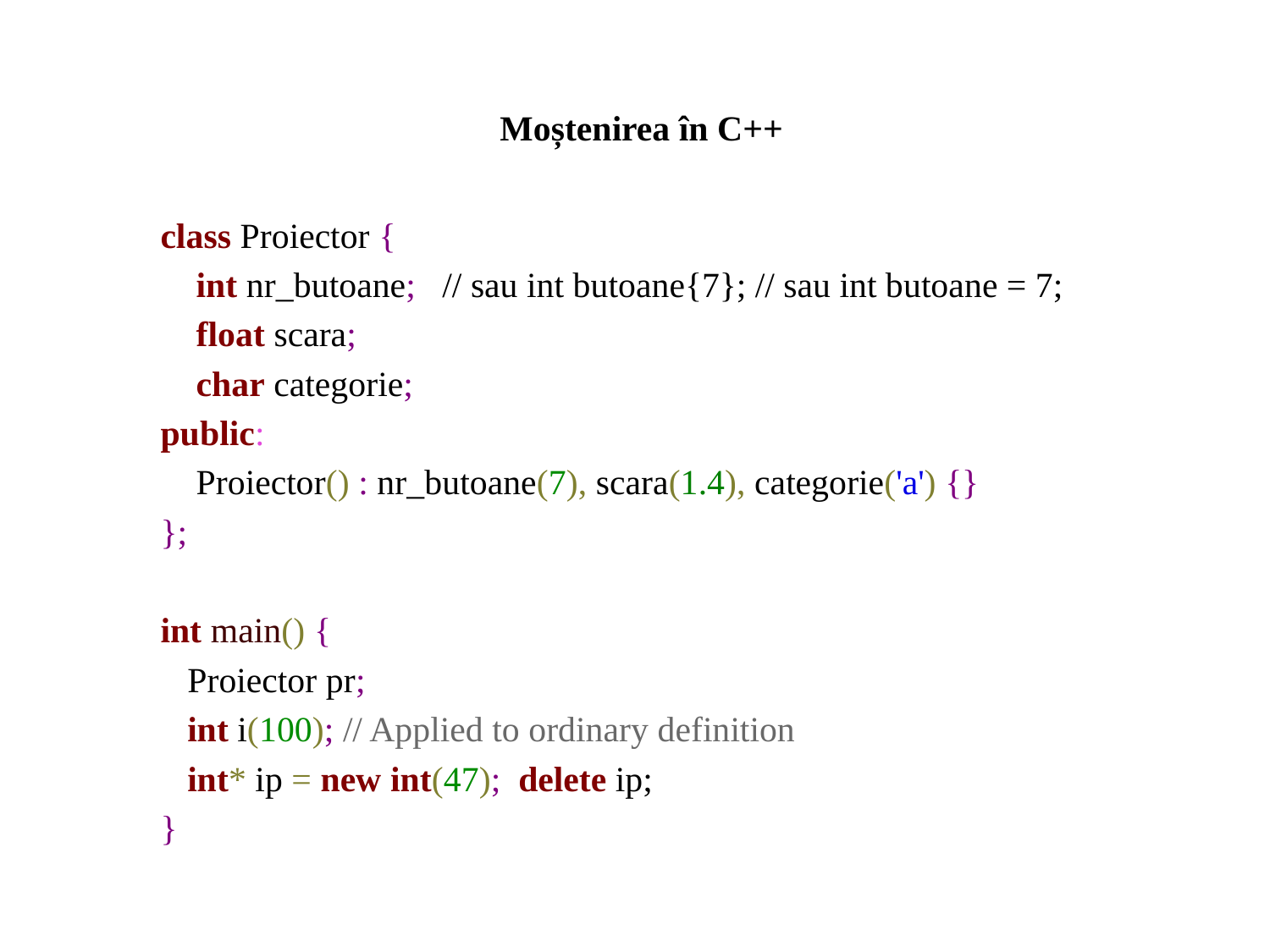

Moștenirea în C++
class Proiector {
    int nr_butoane;   // sau int butoane{7}; // sau int butoane = 7;
    float scara;
    char categorie;
public:
    Proiector() : nr_butoane(7), scara(1.4), categorie('a') {}
};

int main() {
   Proiector pr;
   int i(100); // Applied to ordinary definition
   int* ip = new int(47);  delete ip;
}